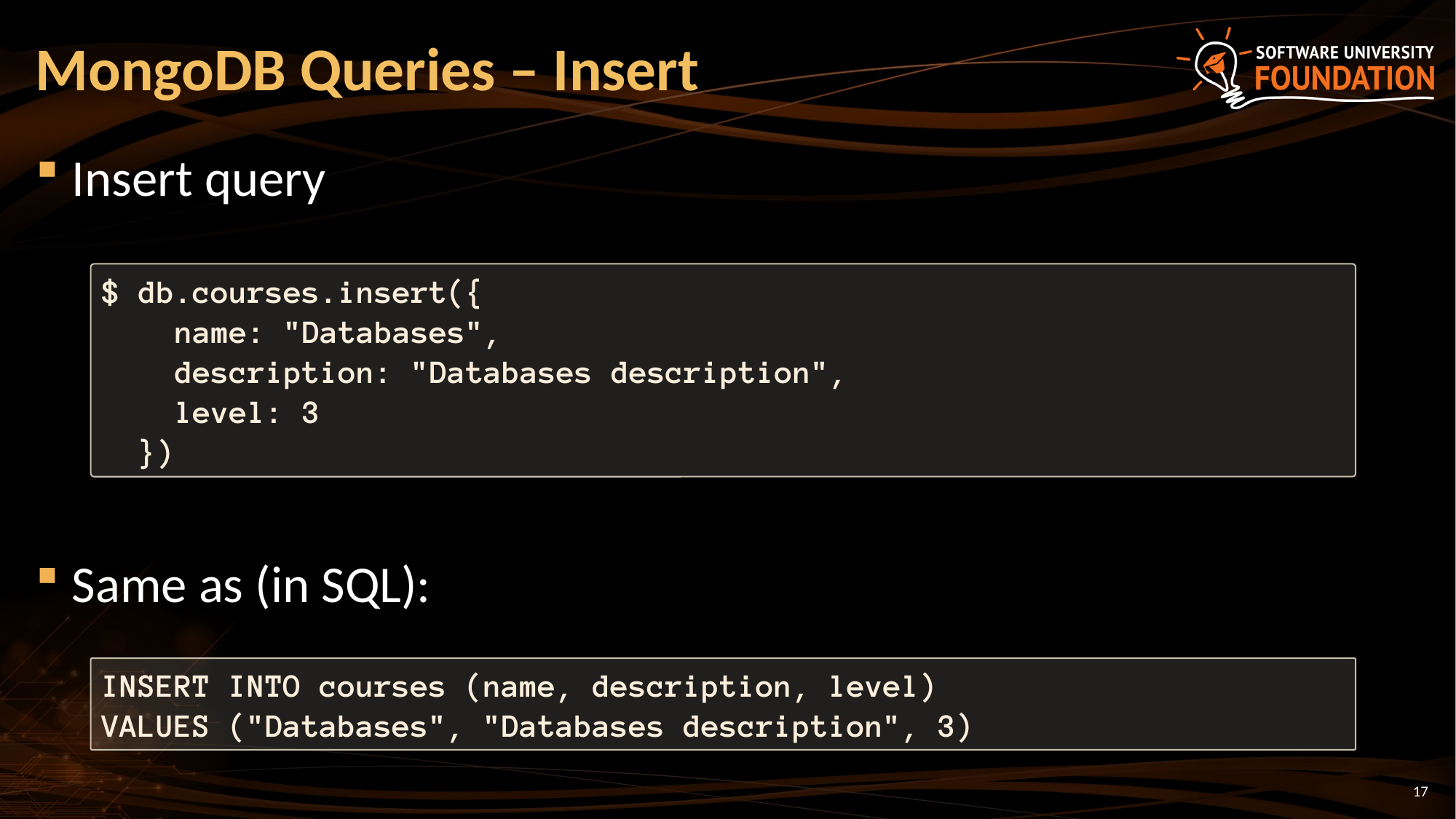

# MongoDB Queries – Insert
Insert query

Same as (in SQL):

$ db.courses.insert({
    name: "Databases",
    description: "Databases description",
    level: 3
  })
INSERT INTO courses (name, description, level)
VALUES ("Databases", "Databases description", 3)
17